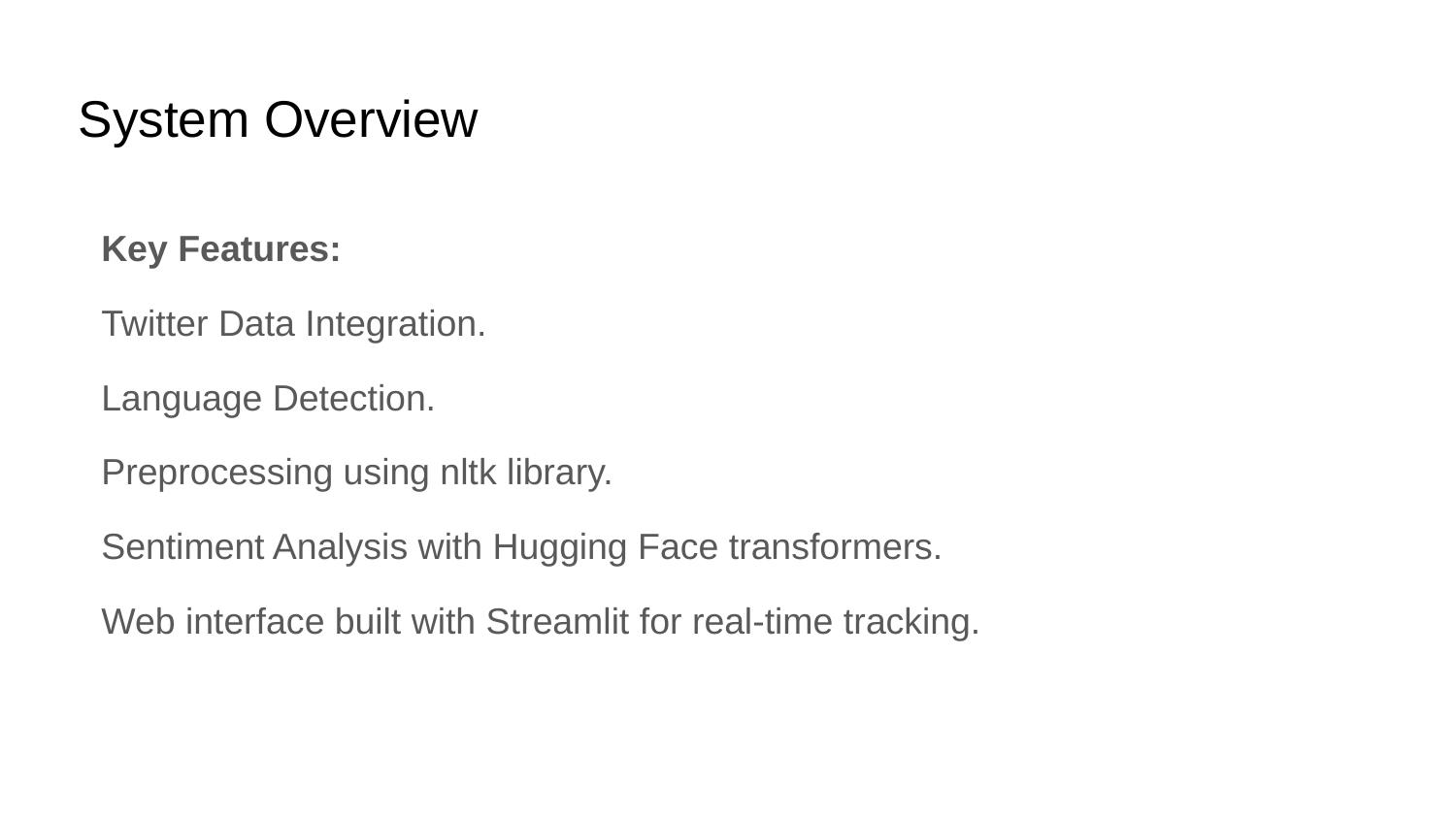

# System Overview

Key Features:
Twitter Data Integration.
Language Detection.
Preprocessing using nltk library.
Sentiment Analysis with Hugging Face transformers.
Web interface built with Streamlit for real-time tracking.